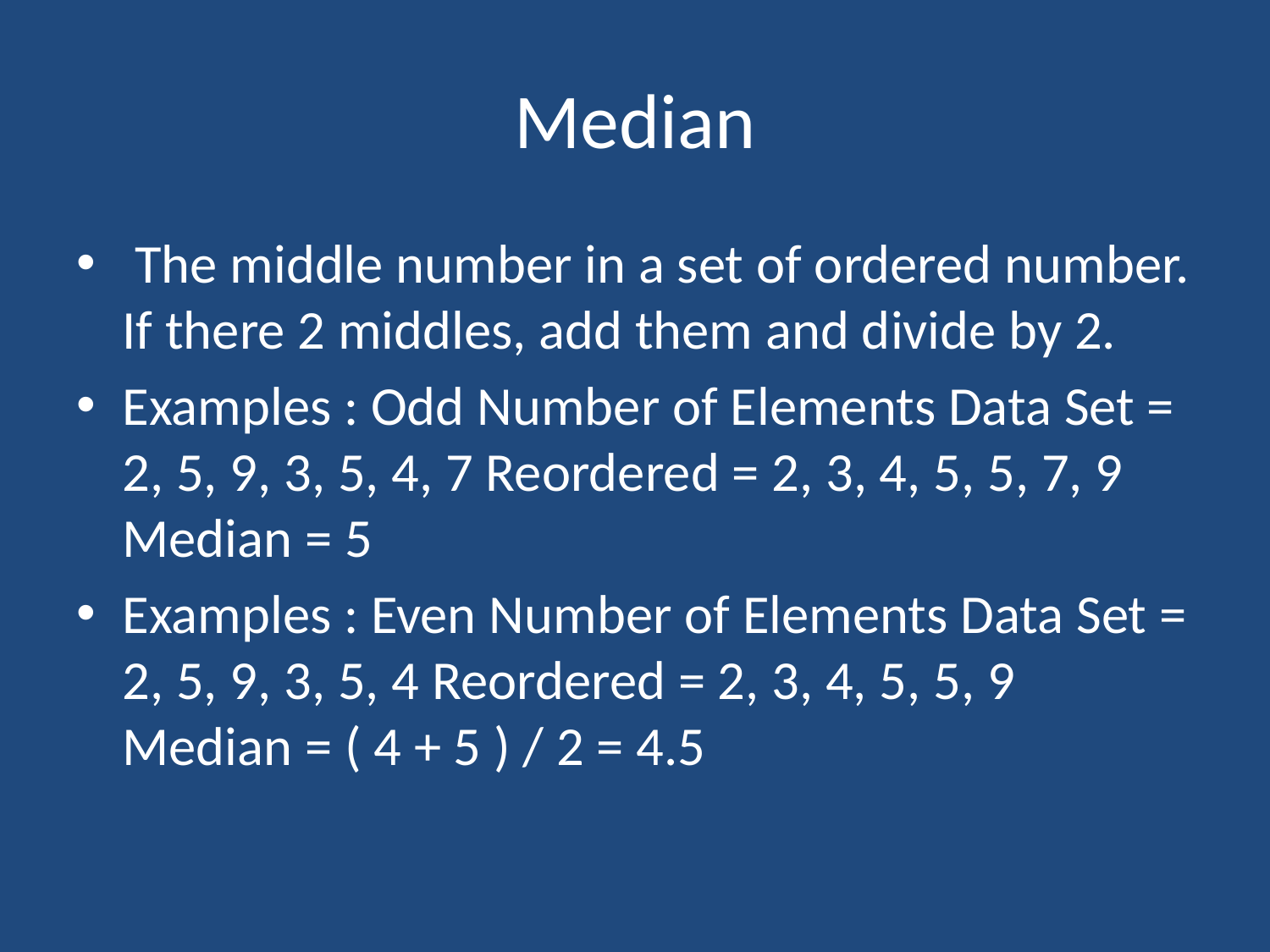

# Median
 The middle number in a set of ordered number. If there 2 middles, add them and divide by 2.
Examples : Odd Number of Elements Data Set = 2, 5, 9, 3, 5, 4, 7 Reordered = 2, 3, 4, 5, 5, 7, 9  Median = 5
Examples : Even Number of Elements Data Set = 2, 5, 9, 3, 5, 4 Reordered = 2, 3, 4, 5, 5, 9 Median = ( 4 + 5 ) / 2 = 4.5